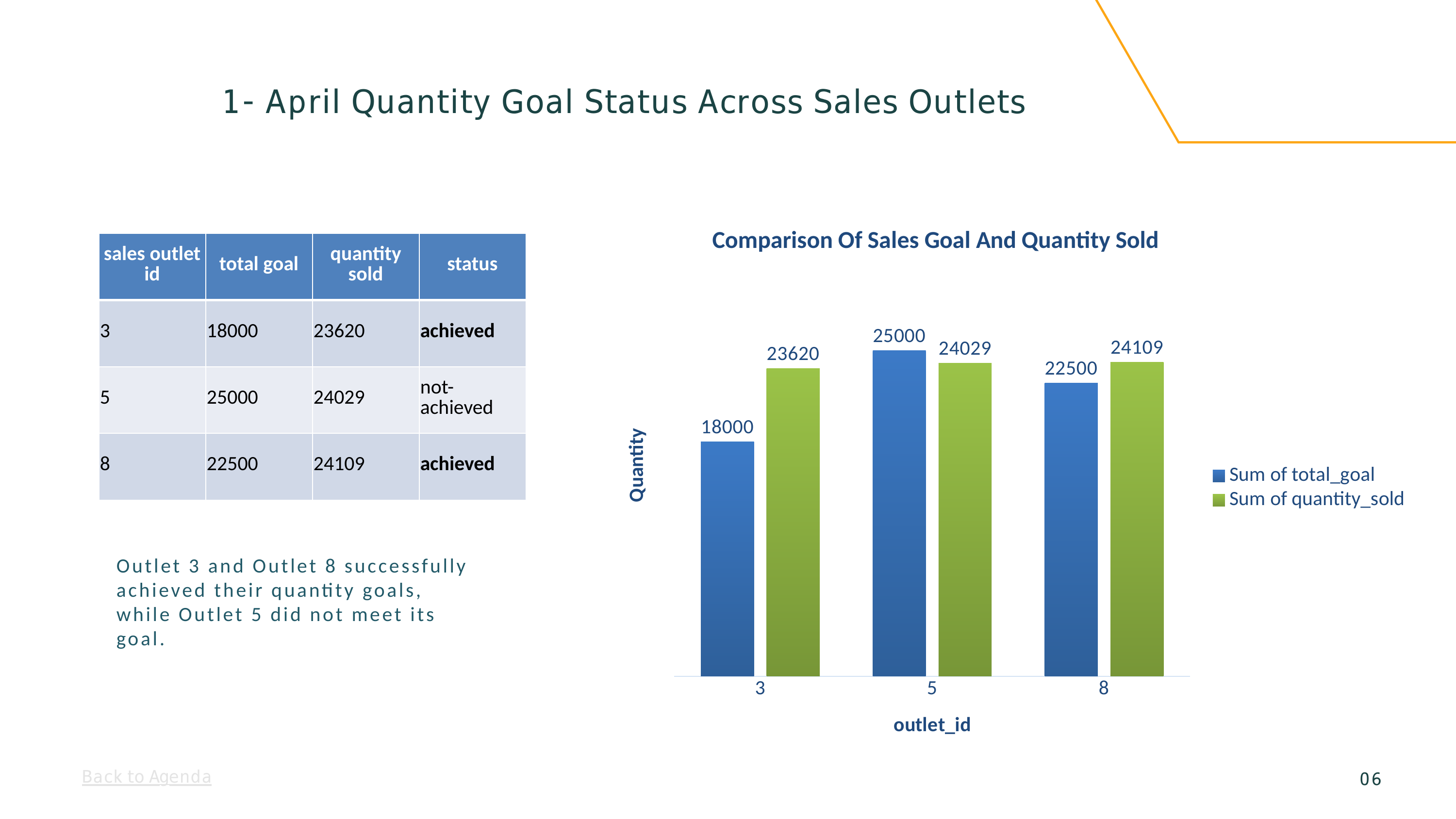

# 1- April Quantity Goal Status Across Sales Outlets

### Chart: Comparison Of Sales Goal And Quantity Sold

| Category | Sum of total_goal | Sum of quantity_sold |
|---|---|---|
| 3 | 18000.0 | 23620.0 |
| 5 | 25000.0 | 24029.0 |
| 8 | 22500.0 | 24109.0 |
| sales outlet id | total goal | quantity sold | status |
| --- | --- | --- | --- |
| 3 | 18000 | 23620 | achieved |
| 5 | 25000 | 24029 | not-achieved |
| 8 | 22500 | 24109 | achieved |
Outlet 3 and Outlet 8 successfully achieved their quantity goals, while Outlet 5 did not meet its goal.
Back to Agenda
06